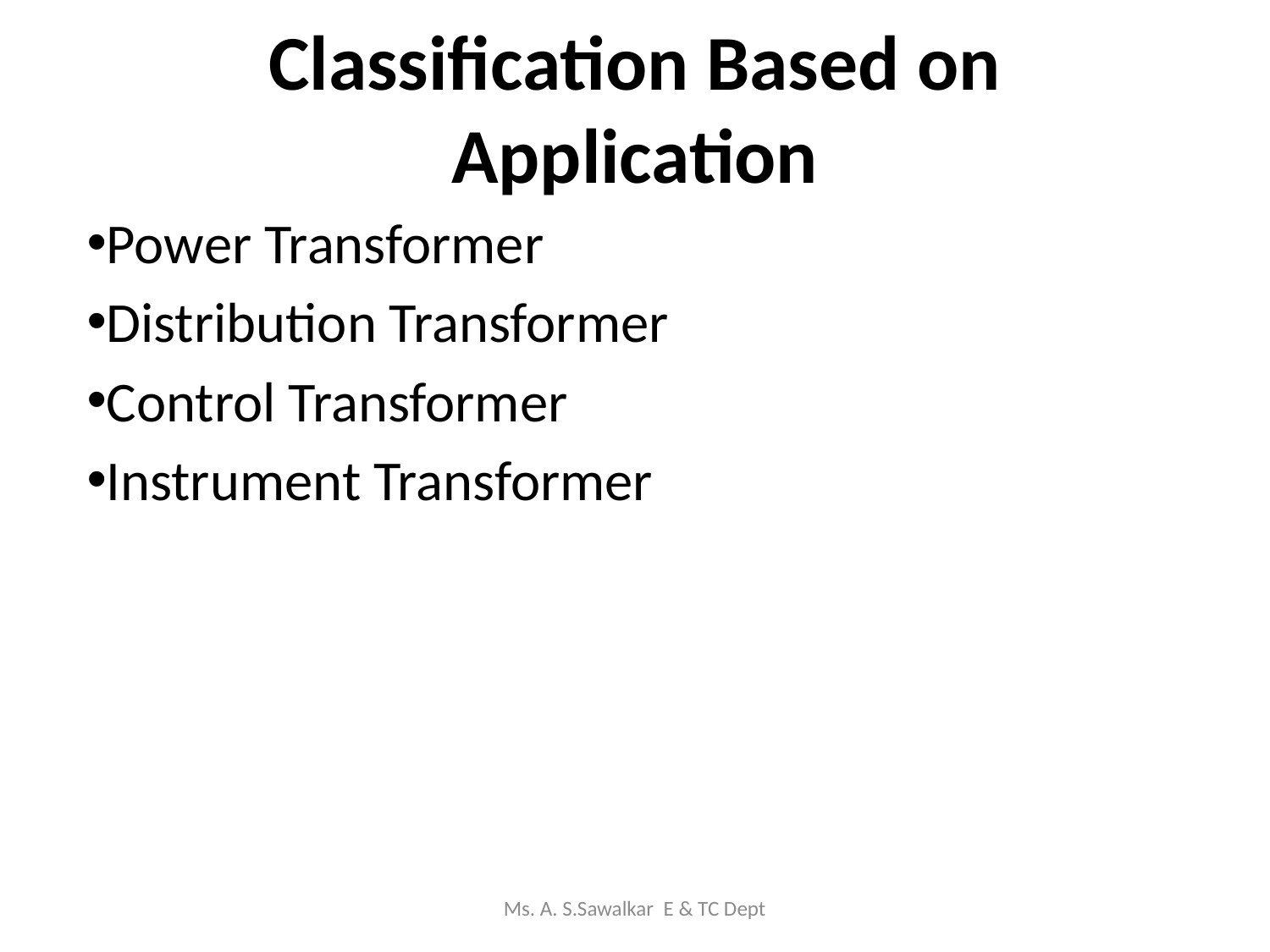

# Classification Based on Application
Power Transformer
Distribution Transformer
Control Transformer
Instrument Transformer
Ms. A. S.Sawalkar  E & TC Dept